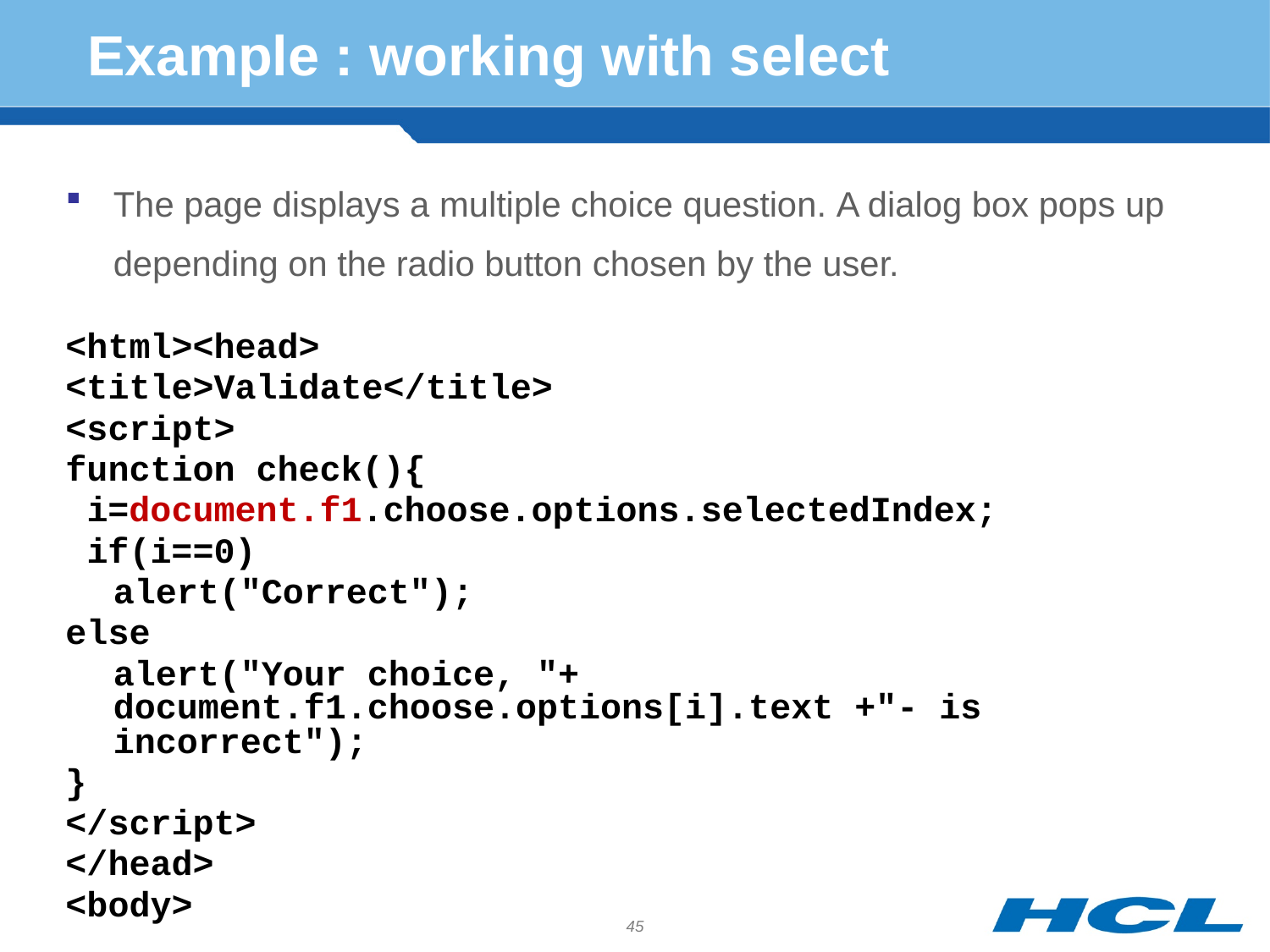

# Example : working with select
The page displays a multiple choice question. A dialog box pops up depending on the radio button chosen by the user.

<html><head>
<title>Validate</title>
<script>
function check(){
 i=document.f1.choose.options.selectedIndex;
 if(i==0)
	alert("Correct");
else
	alert("Your choice, "+ document.f1.choose.options[i].text +"- is incorrect");
}
</script>
</head>
<body>
45